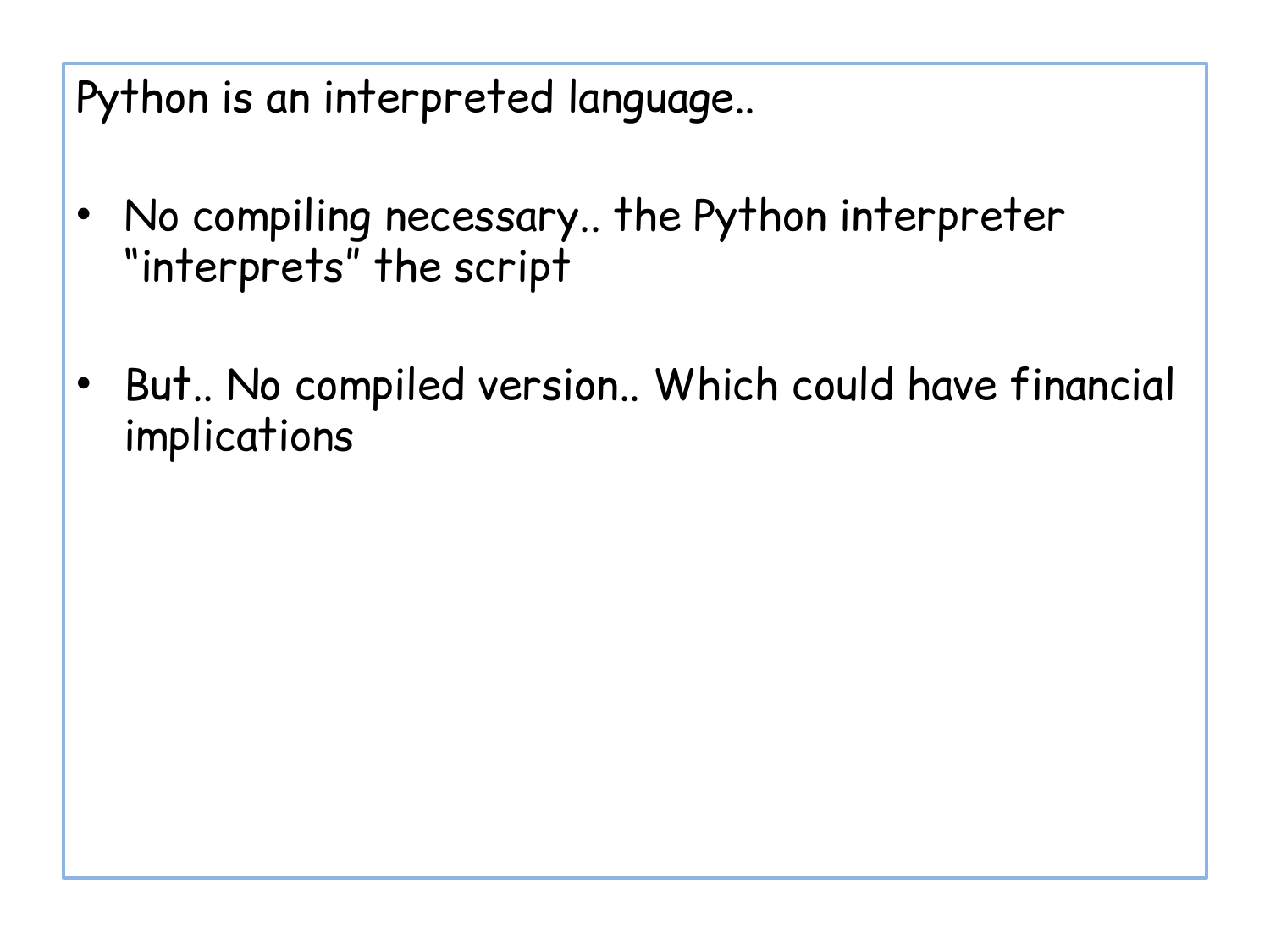

Python is an interpreted language..

No compiling necessary.. the Python interpreter “interprets” the script

But.. No compiled version.. Which could have financial implications